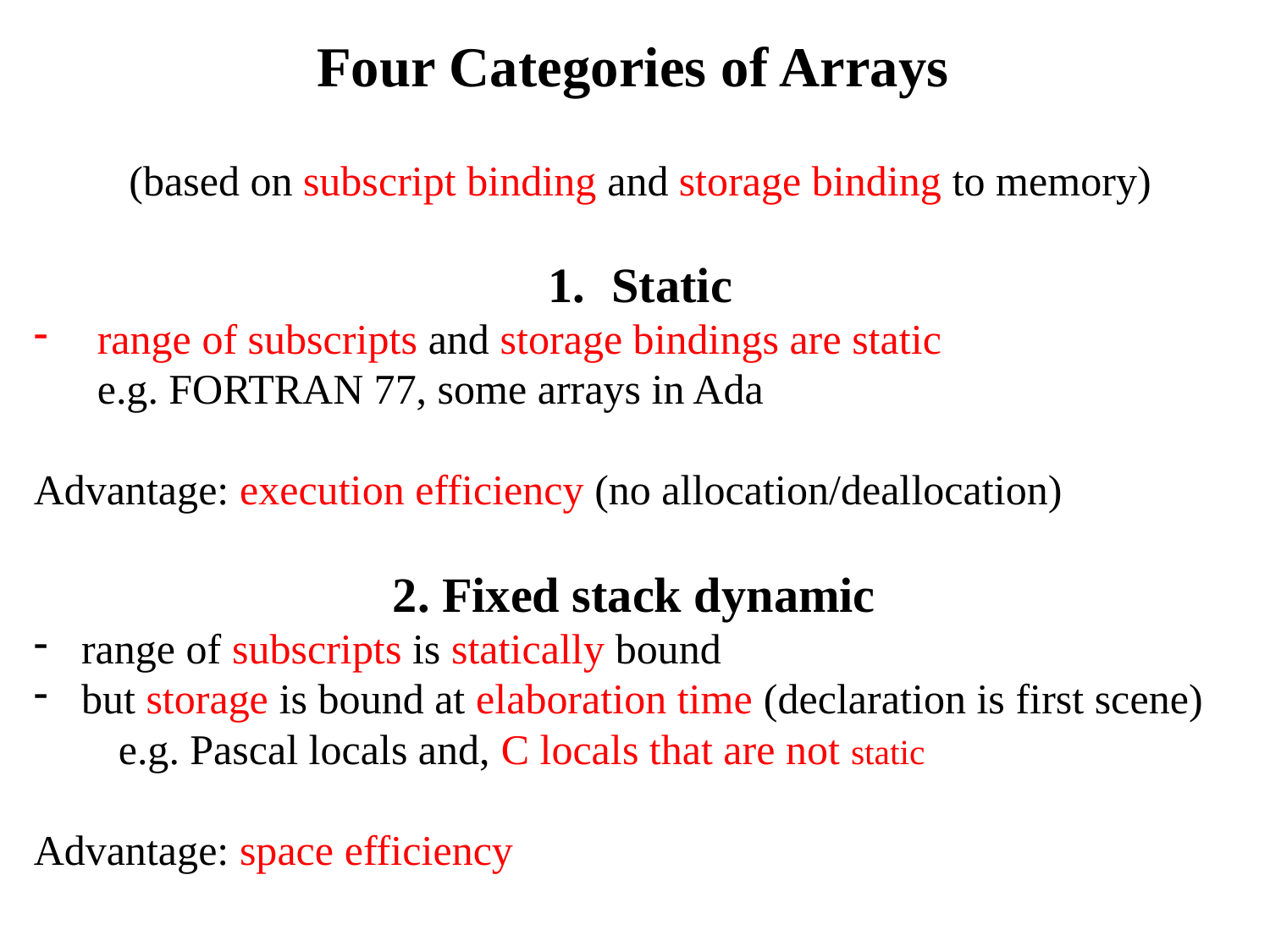

Four Categories of Arrays
(based on subscript binding and storage binding to memory)

Static
range of subscripts and storage bindings are static
      e.g. FORTRAN 77, some arrays in Ada

Advantage: execution efficiency (no allocation/deallocation)

2. Fixed stack dynamic
range of subscripts is statically bound
but storage is bound at elaboration time (declaration is first scene)
        e.g. Pascal locals and, C locals that are not static

Advantage: space efficiency